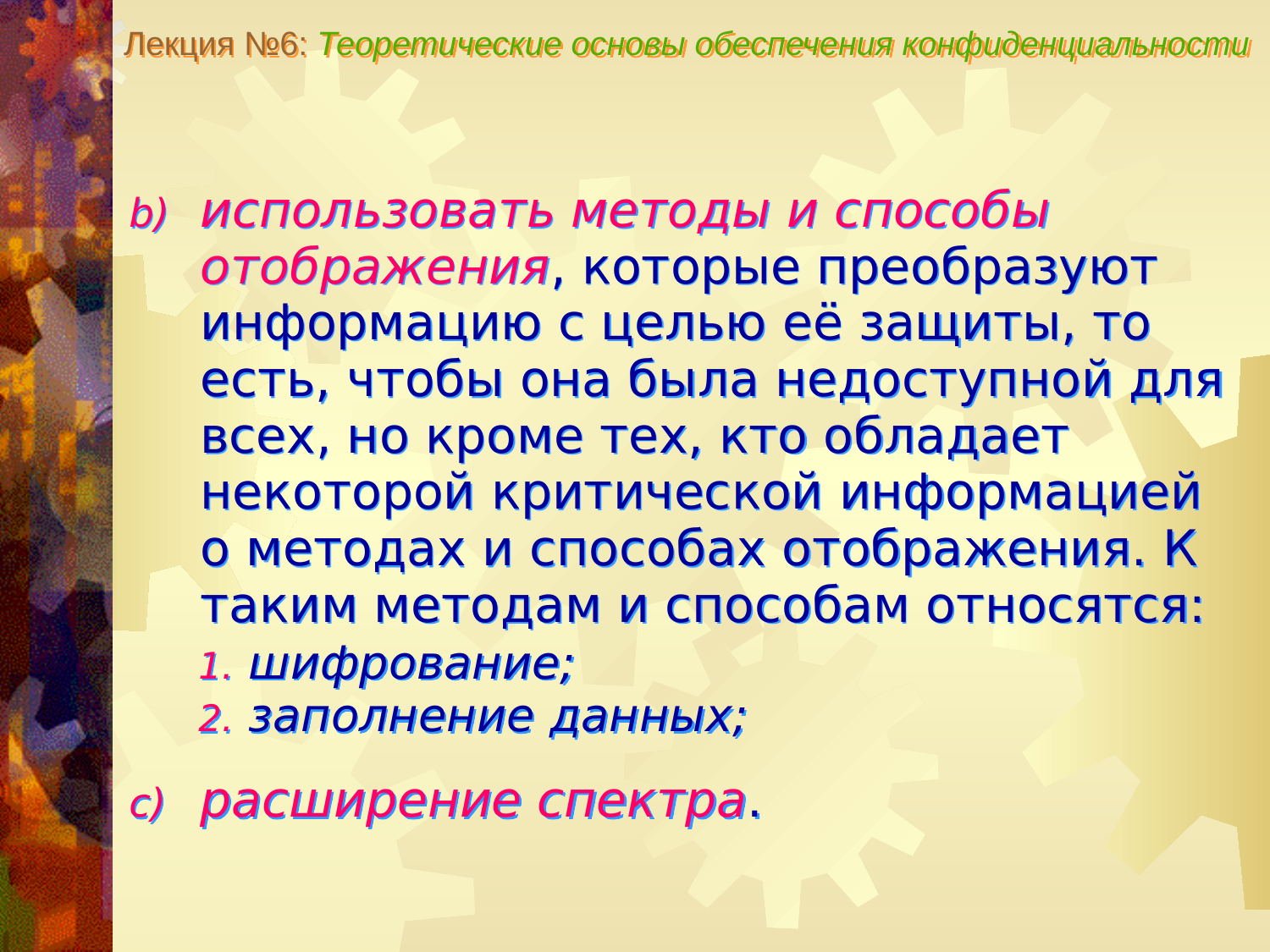

Лекция №6: Теоретические основы обеспечения конфиденциальности
использовать методы и способы отображения, которые преобразуют информацию с целью её защиты, то есть, чтобы она была недоступной для всех, но кроме тех, кто обладает некоторой критической информацией о методах и способах отображения. К таким методам и способам относятся:
шифрование;
заполнение данных;
расширение спектра.